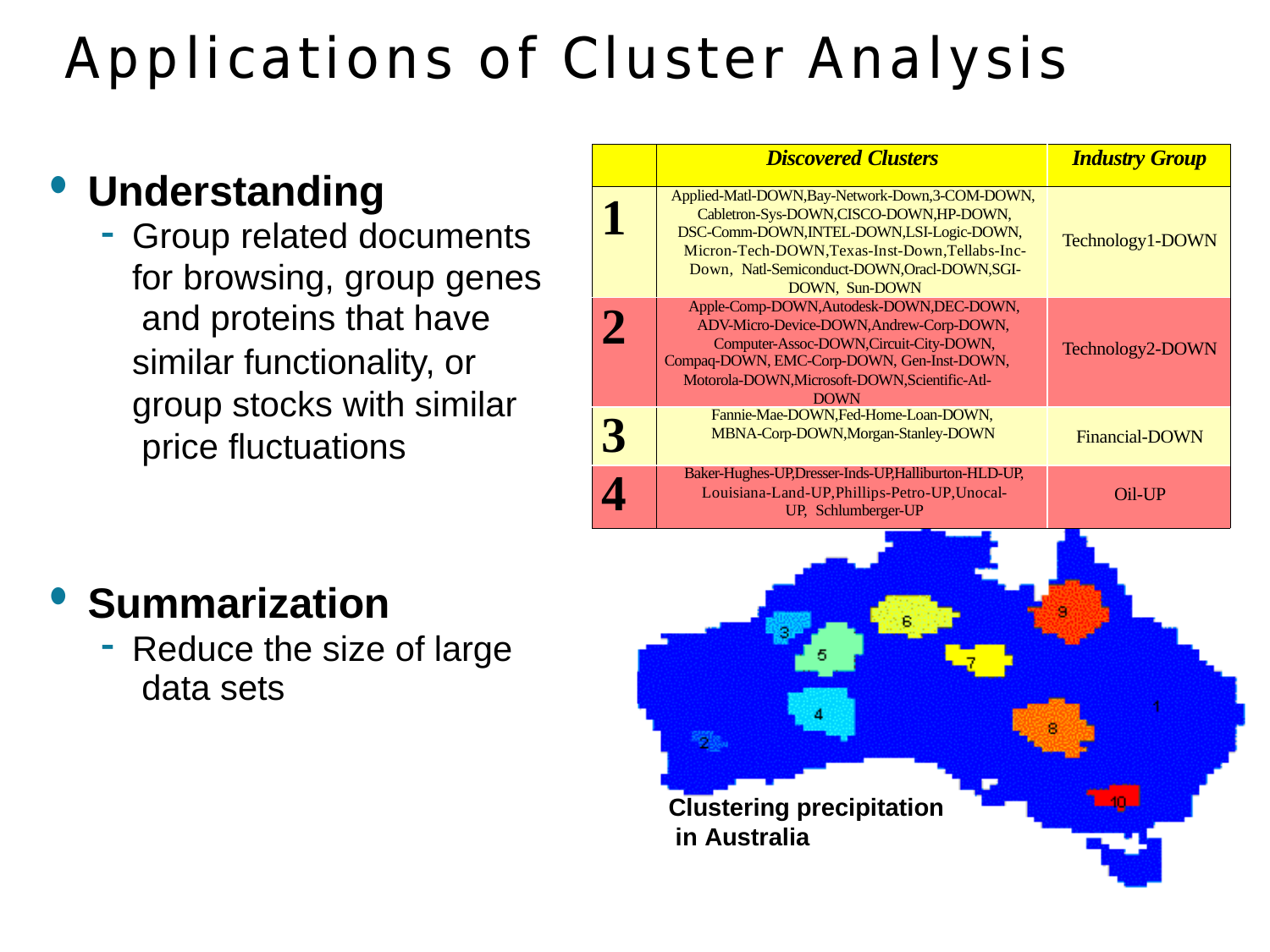

# Applications of Cluster Analysis
|  | Discovered Clusters | Industry Group |
| --- | --- | --- |
| 1 | Applied-Matl-DOWN,Bay-Network-Down,3-COM-DOWN, Cabletron-Sys-DOWN,CISCO-DOWN,HP-DOWN, DSC-Comm-DOWN,INTEL-DOWN,LSI-Logic-DOWN, Micron-Tech-DOWN,Texas-Inst-Down,Tellabs-Inc-Down, Natl-Semiconduct-DOWN,Oracl-DOWN,SGI-DOWN, Sun-DOWN | Technology1-DOWN |
| 2 | Apple-Comp-DOWN,Autodesk-DOWN,DEC-DOWN, ADV-Micro-Device-DOWN,Andrew-Corp-DOWN, Computer-Assoc-DOWN,Circuit-City-DOWN, Compaq-DOWN, EMC-Corp-DOWN, Gen-Inst-DOWN, Motorola-DOWN,Microsoft-DOWN,Scientific-Atl-DOWN | Technology2-DOWN |
| 3 | Fannie-Mae-DOWN,Fed-Home-Loan-DOWN, MBNA-Corp-DOWN,Morgan-Stanley-DOWN | Financial-DOWN |
| 4 | Baker-Hughes-UP,Dresser-Inds-UP,Halliburton-HLD-UP, Louisiana-Land-UP,Phillips-Petro-UP,Unocal-UP, Schlumberger-UP | Oil-UP |
Understanding
Group related documents  for browsing, group genes  and proteins that have
similar functionality, or  group stocks with similar  price fluctuations

Summarization
Reduce the size of large  data sets

Clustering precipitation  in Australia